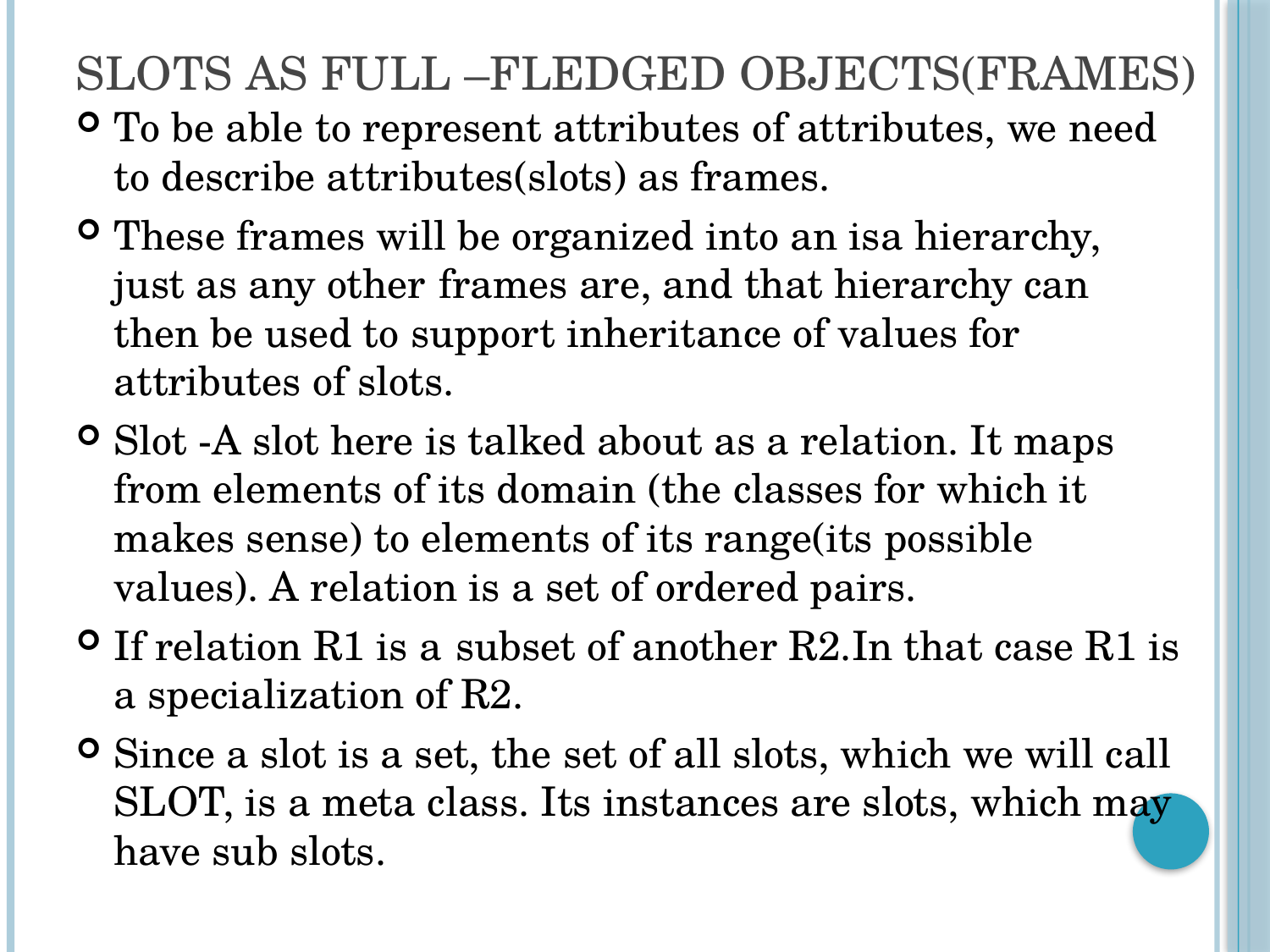

# Slots as full –fledged objects(frames)
To be able to represent attributes of attributes, we need to describe attributes(slots) as frames.
These frames will be organized into an isa hierarchy, just as any other frames are, and that hierarchy can then be used to support inheritance of values for attributes of slots.
Slot -A slot here is talked about as a relation. It maps from elements of its domain (the classes for which it makes sense) to elements of its range(its possible values). A relation is a set of ordered pairs.
If relation R1 is a subset of another R2.In that case R1 is a specialization of R2.
Since a slot is a set, the set of all slots, which we will call SLOT, is a meta class. Its instances are slots, which may have sub slots.